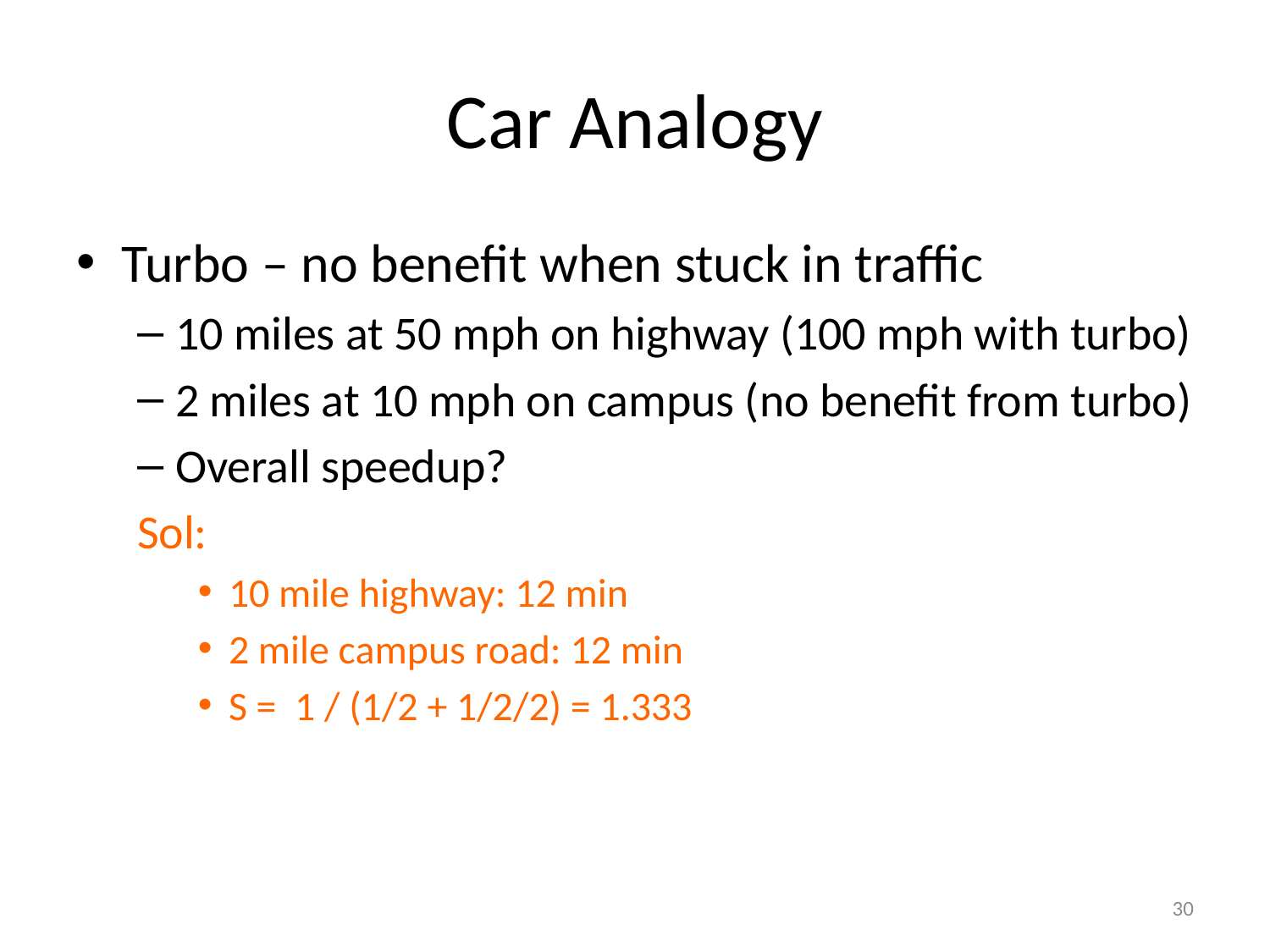

# Car Analogy
Turbo – no benefit when stuck in traffic
10 miles at 50 mph on highway (100 mph with turbo)
2 miles at 10 mph on campus (no benefit from turbo)
Overall speedup?
Sol:
10 mile highway: 12 min
2 mile campus road: 12 min
S =  1 / (1/2 + 1/2/2) = 1.333
30